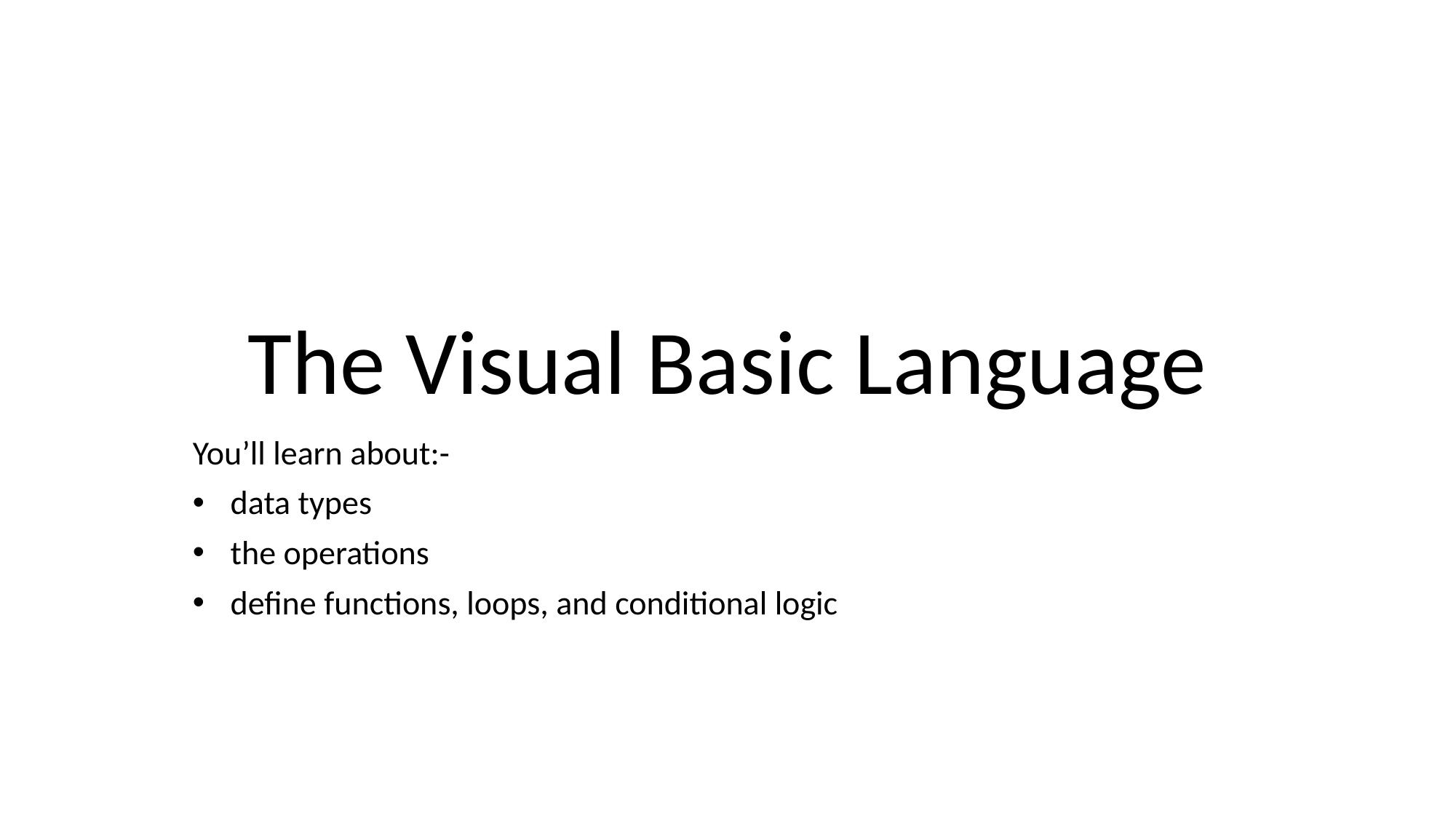

# The Visual Basic Language
You’ll learn about:-
data types
the operations
define functions, loops, and conditional logic